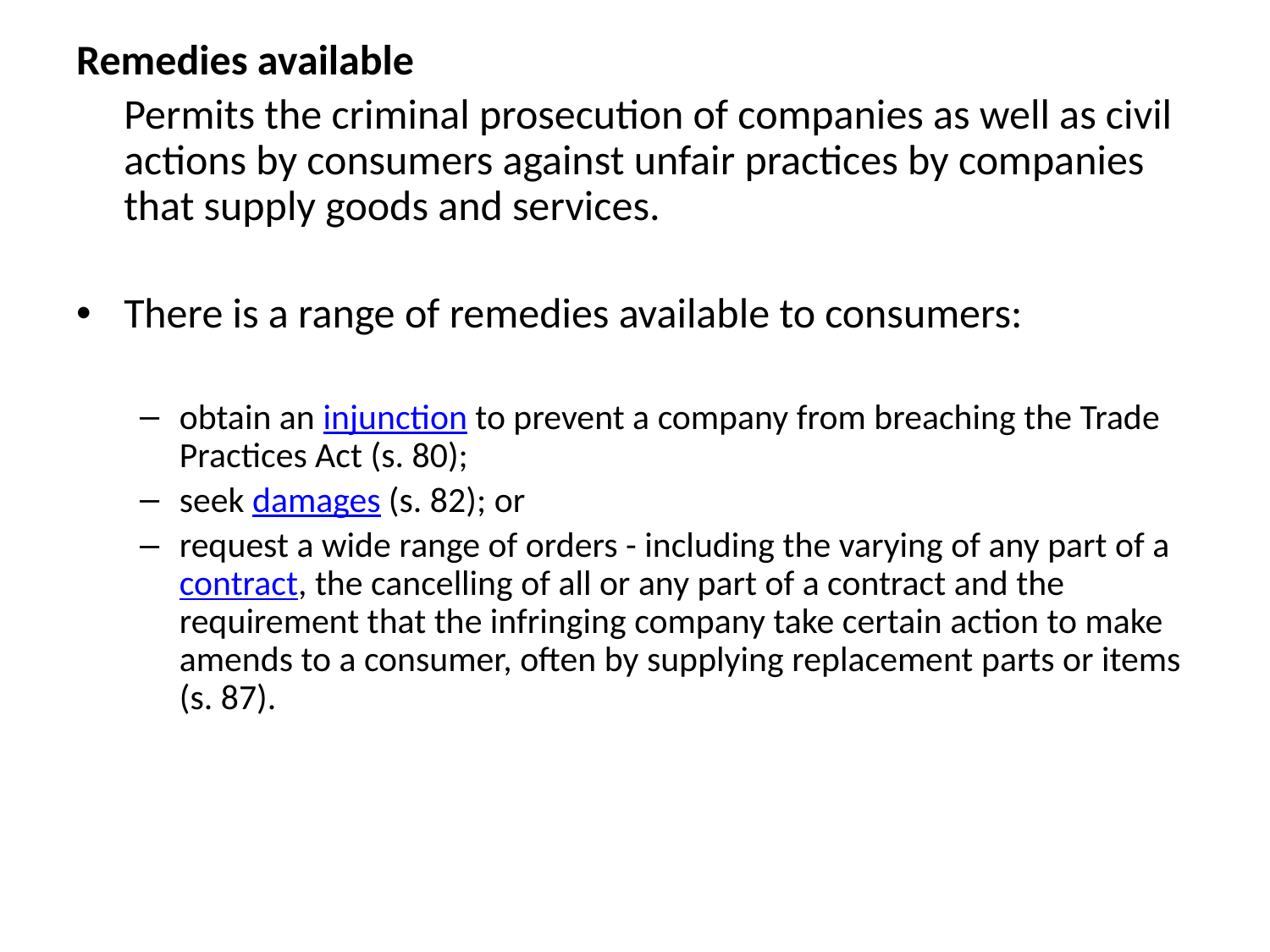

Remedies available
	Permits the criminal prosecution of companies as well as civil actions by consumers against unfair practices by companies that supply goods and services.

There is a range of remedies available to consumers:

obtain an injunction to prevent a company from breaching the Trade Practices Act (s. 80);
seek damages (s. 82); or
request a wide range of orders - including the varying of any part of a contract, the cancelling of all or any part of a contract and the requirement that the infringing company take certain action to make amends to a consumer, often by supplying replacement parts or items (s. 87).